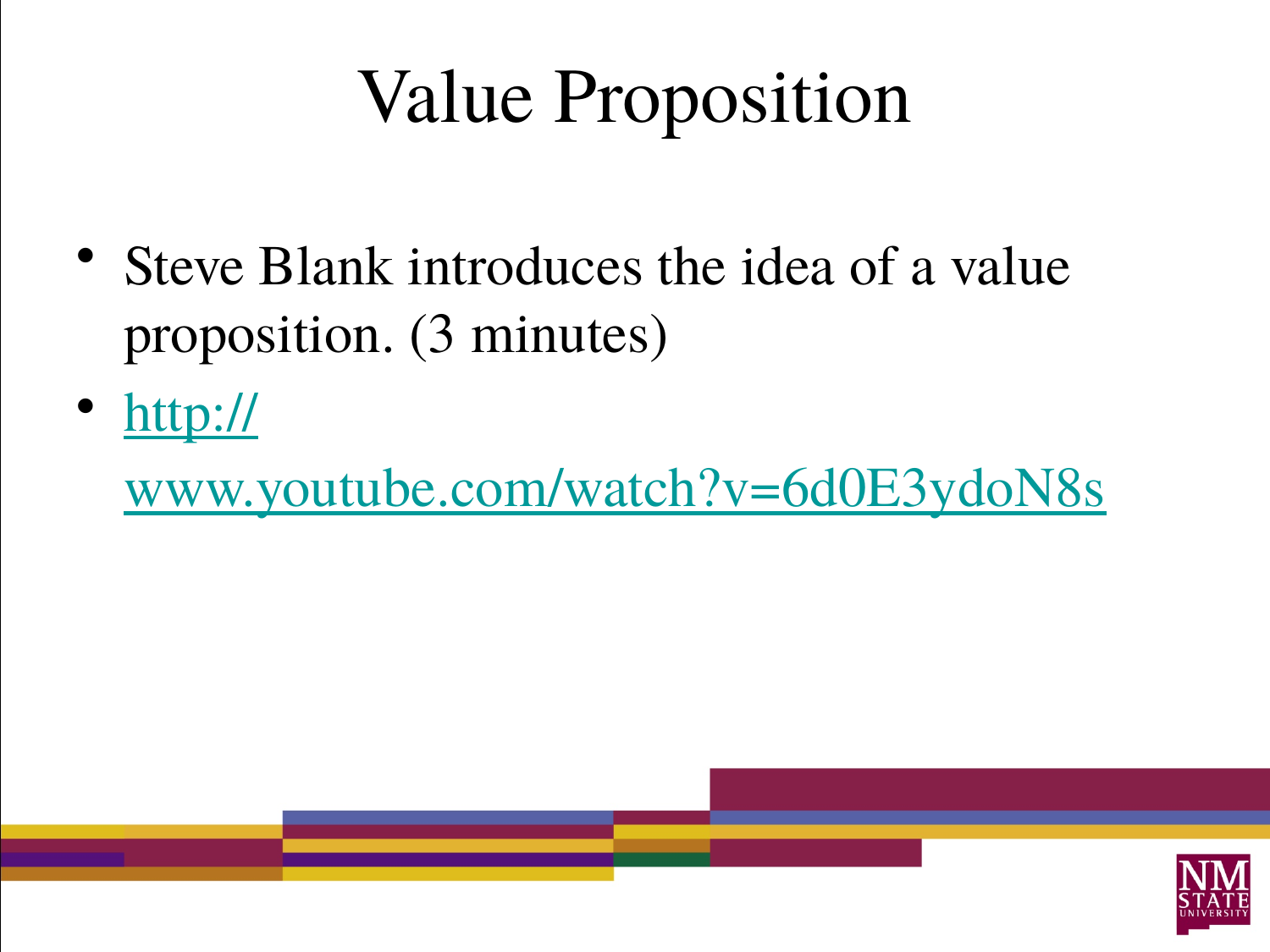

# Value Proposition
Steve Blank introduces the idea of a value proposition. (3 minutes)
http://www.youtube.com/watch?v=6d0E3ydoN8s